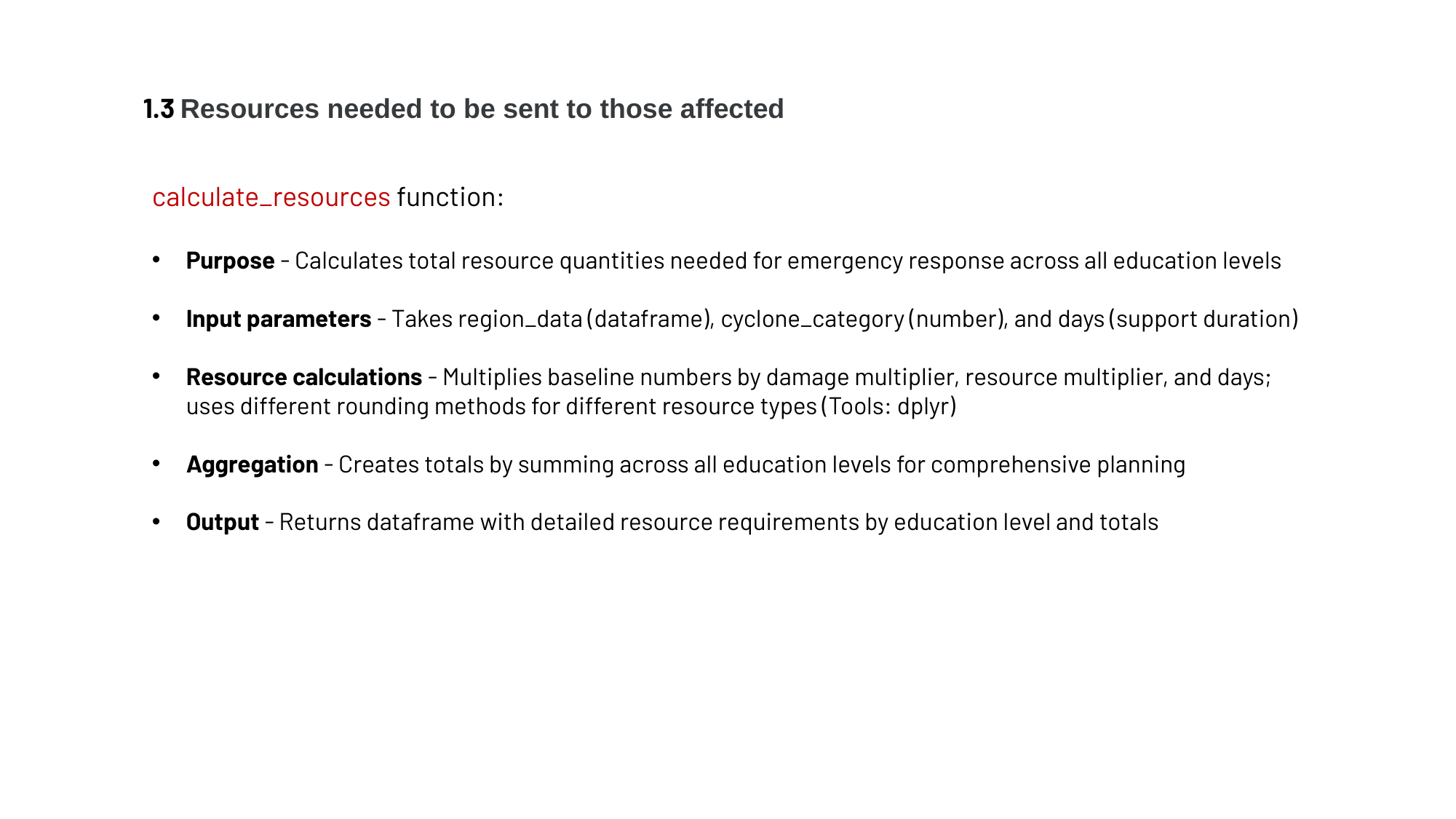

1.3 Resources needed to be sent to those affected

calculate_resources function:

Purpose - Calculates total resource quantities needed for emergency response across all education levels

Input parameters - Takes region_data (dataframe), cyclone_category (number), and days (support duration)

Resource calculations - Multiplies baseline numbers by damage multiplier, resource multiplier, and days; uses different rounding methods for different resource types (Tools: dplyr)

Aggregation - Creates totals by summing across all education levels for comprehensive planning

Output - Returns dataframe with detailed resource requirements by education level and totals